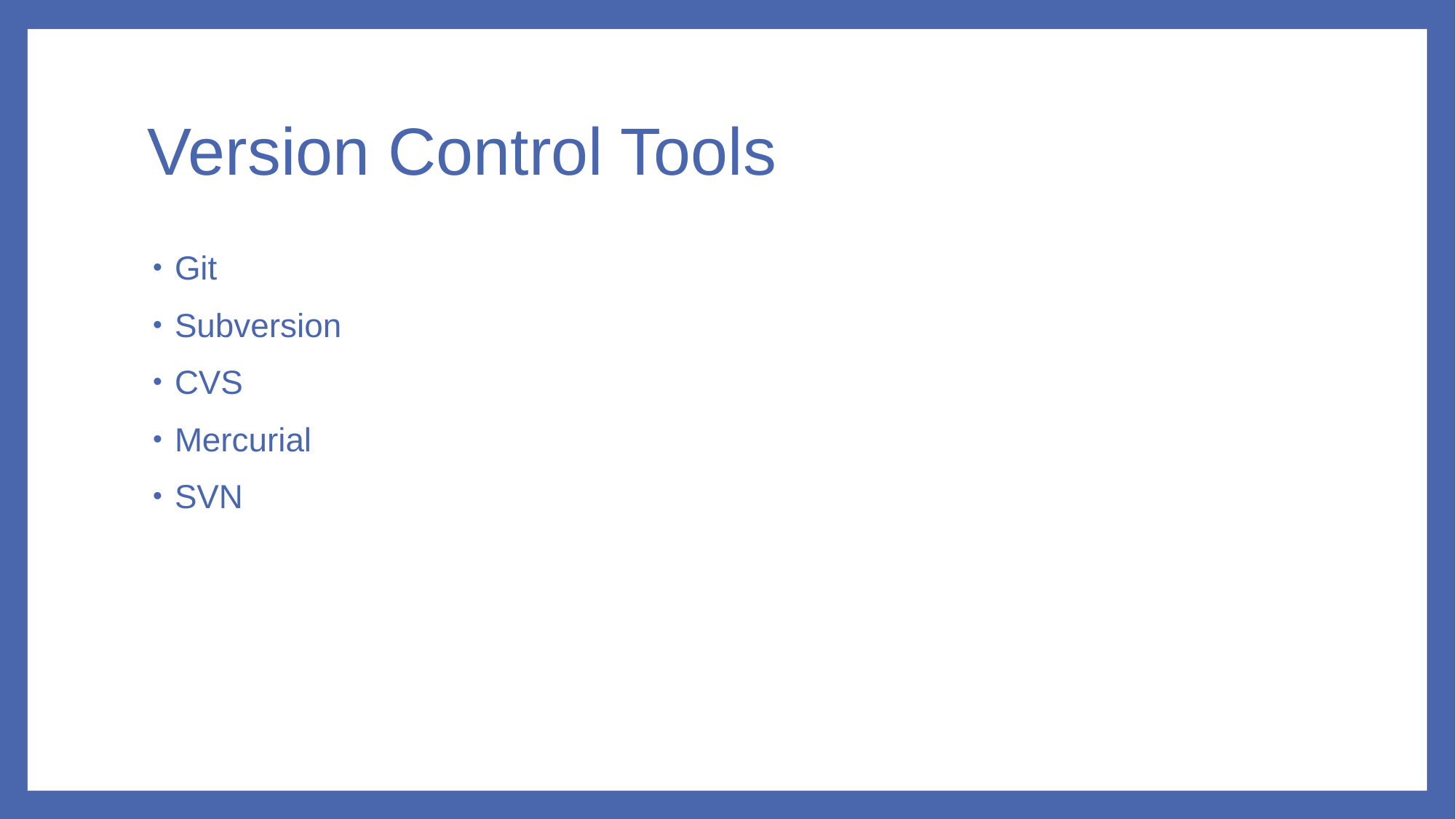

# Version Control Tools
Git
Subversion
CVS
Mercurial
SVN